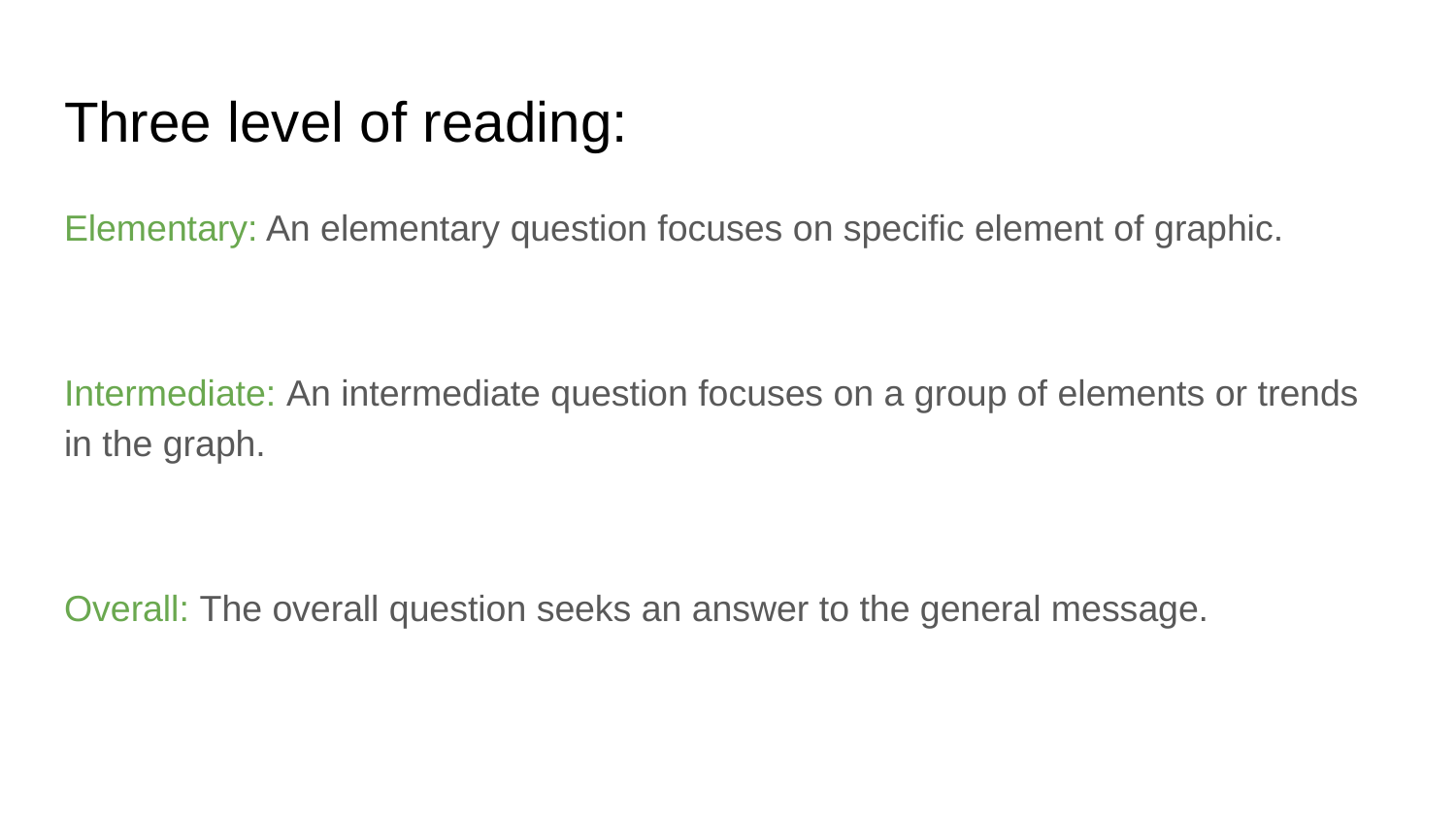

# Three level of reading:
Elementary: An elementary question focuses on specific element of graphic.

Intermediate: An intermediate question focuses on a group of elements or trends in the graph.

Overall: The overall question seeks an answer to the general message.